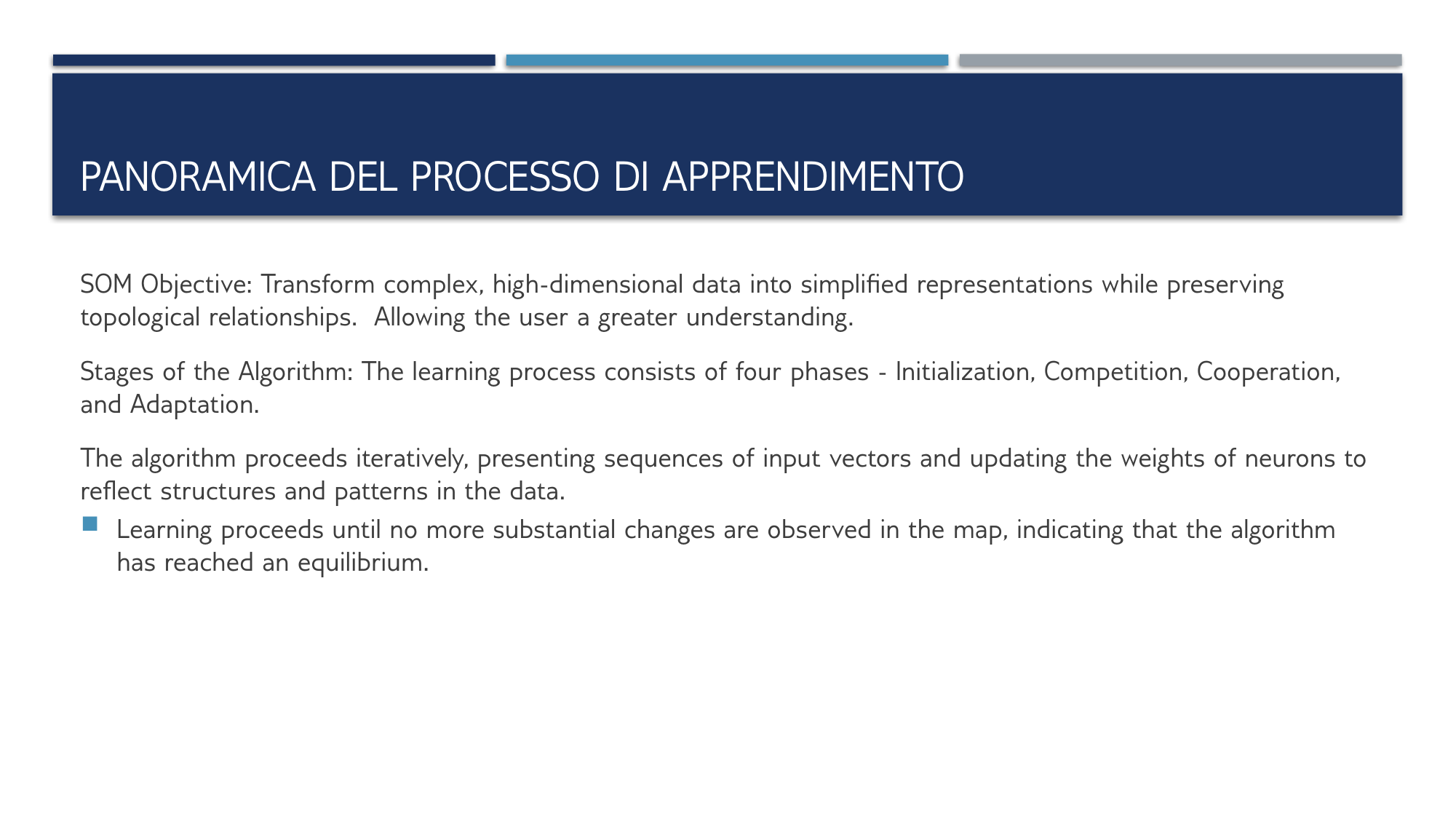

# Panoramica del Processo di Apprendimento
SOM Objective: Transform complex, high-dimensional data into simplified representations while preserving topological relationships.  Allowing the user a greater understanding.
Stages of the Algorithm: The learning process consists of four phases - Initialization, Competition, Cooperation, and Adaptation.
The algorithm proceeds iteratively, presenting sequences of input vectors and updating the weights of neurons to reflect structures and patterns in the data.
Learning proceeds until no more substantial changes are observed in the map, indicating that the algorithm has reached an equilibrium.